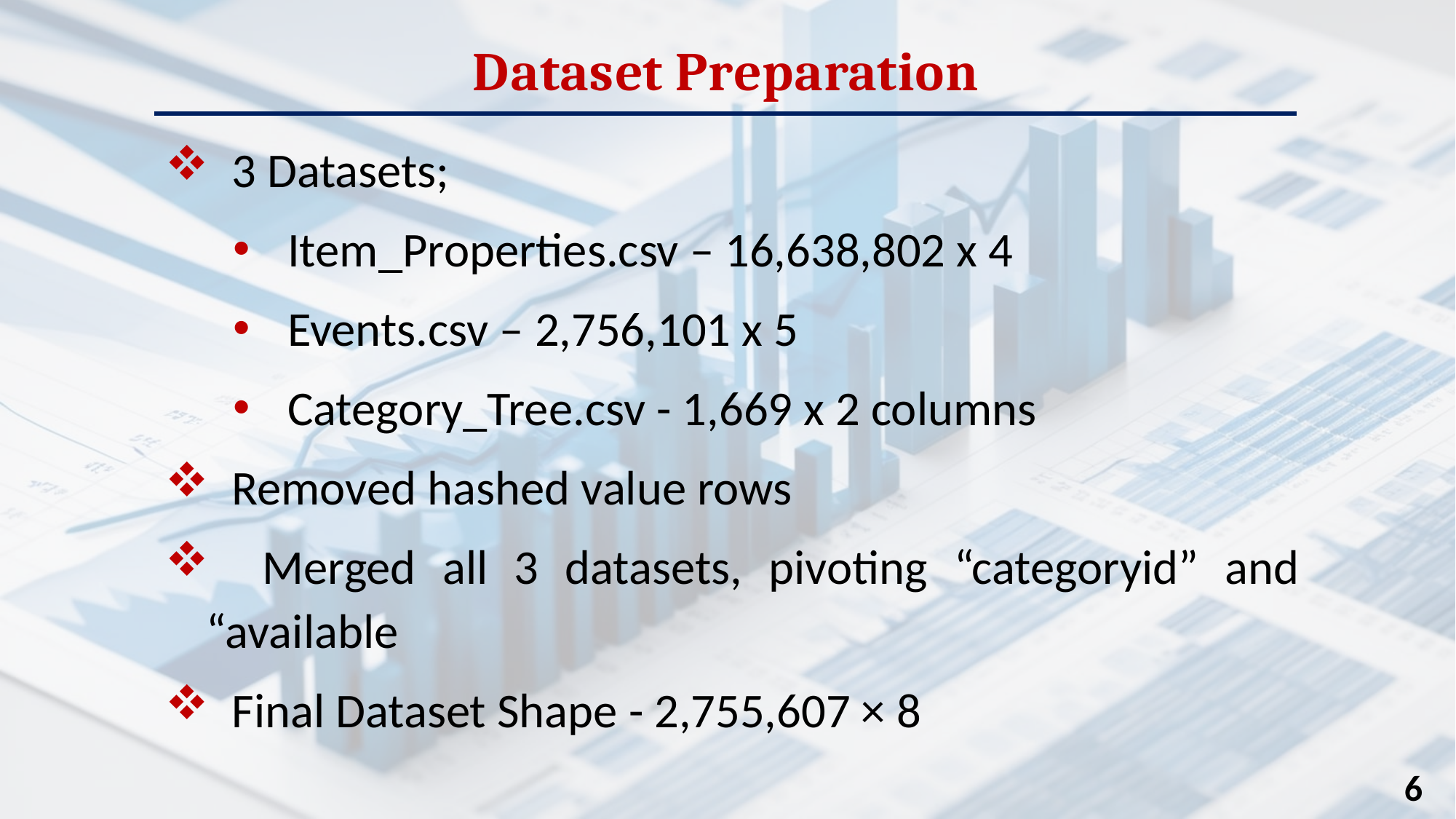

# Dataset Preparation
  3 Datasets;
Item_Properties.csv – 16,638,802 x 4
Events.csv – 2,756,101 x 5
Category_Tree.csv - 1,669 x 2 columns
  Removed hashed value rows
  Merged all 3 datasets, pivoting “categoryid” and “available
  Final Dataset Shape - 2,755,607 × 8

6